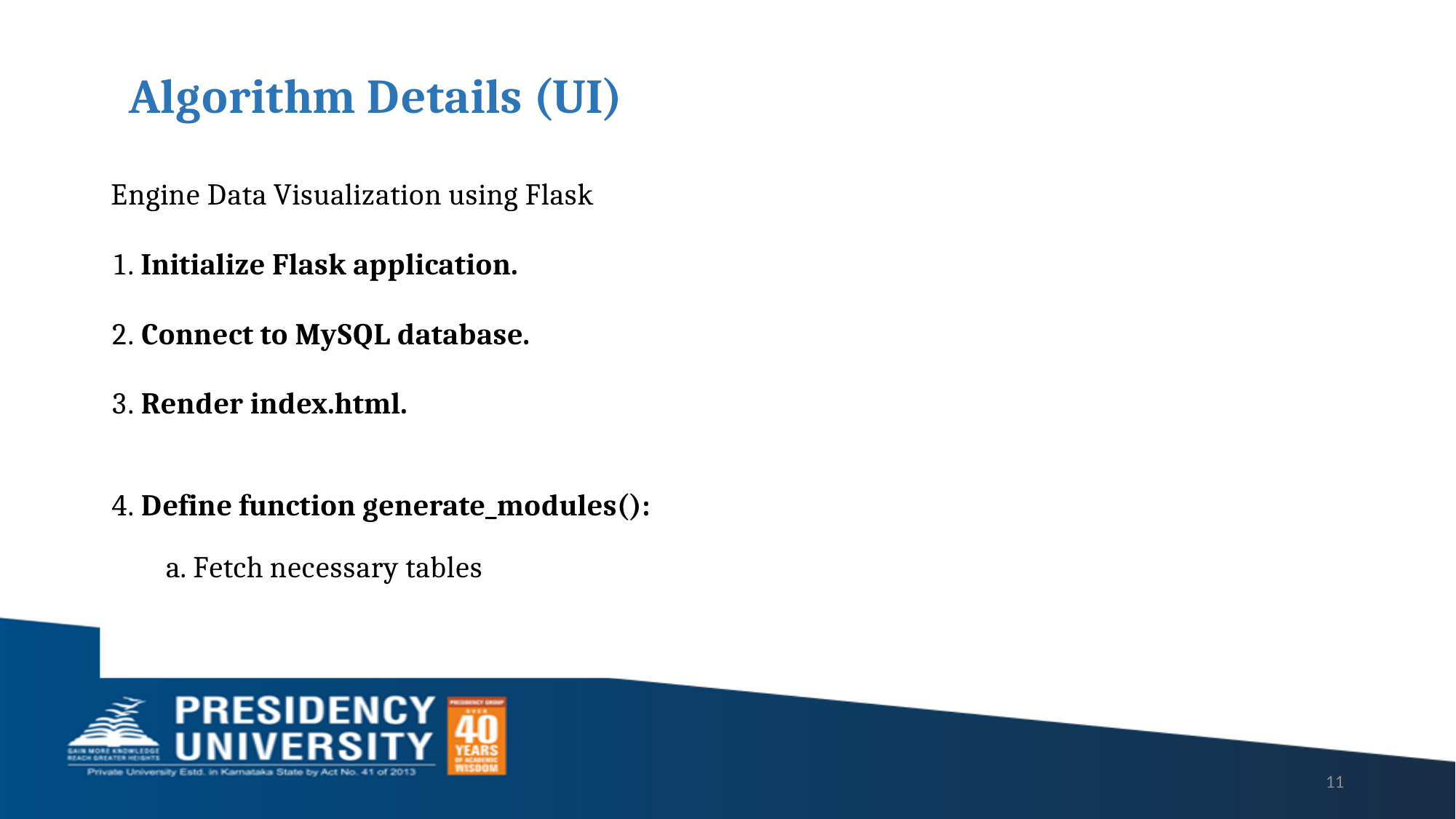

# Algorithm Details (UI)
Engine Data Visualization using Flask
1. Initialize Flask application.
2. Connect to MySQL database.
3. Render index.html.

4. Define function generate_modules():
a. Fetch necessary tables
11